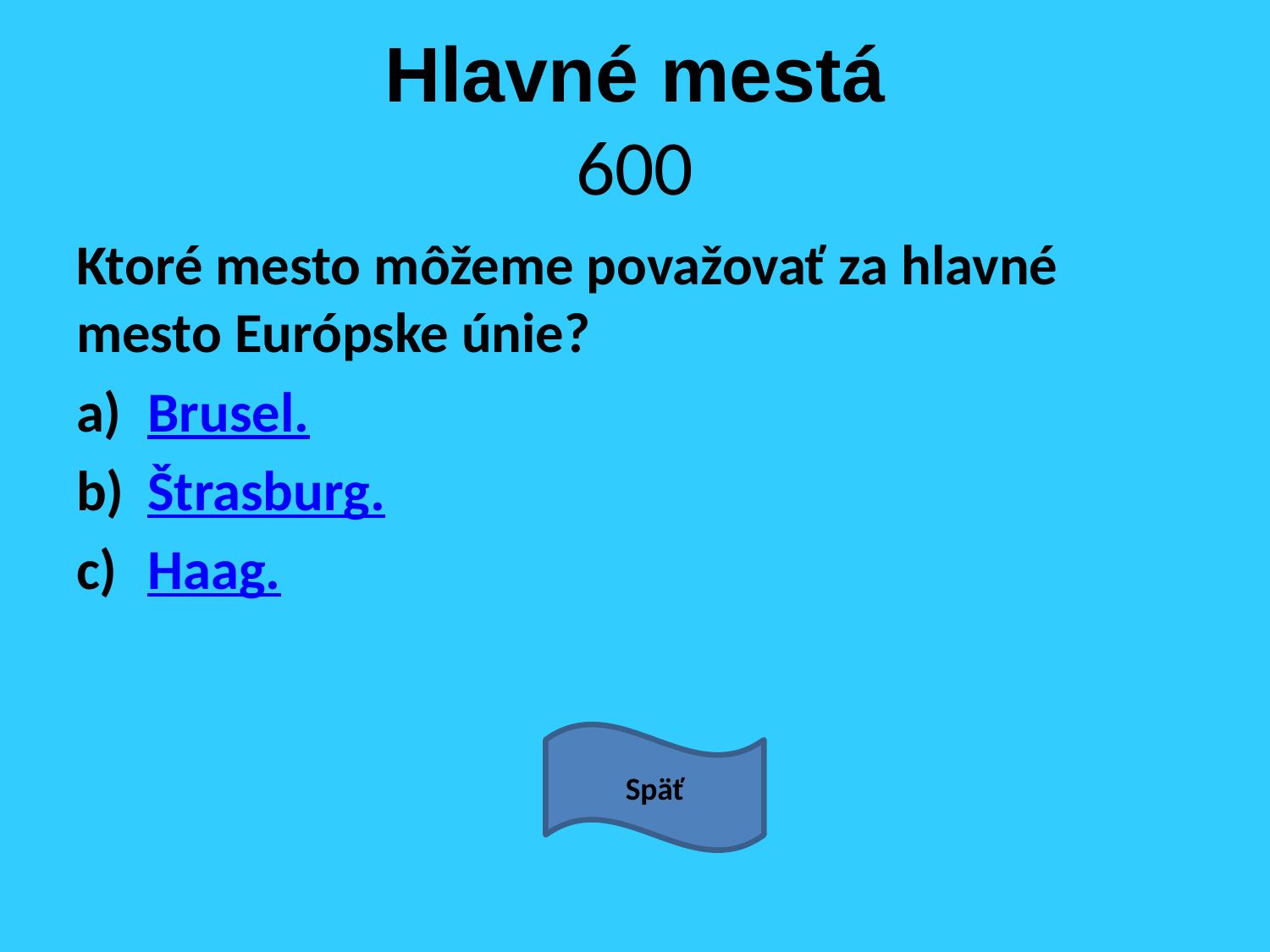

# Hlavné mestá 600
Ktoré mesto môžeme považovať za hlavné mesto Európske únie?
Brusel.
Štrasburg.
Haag.

Späť